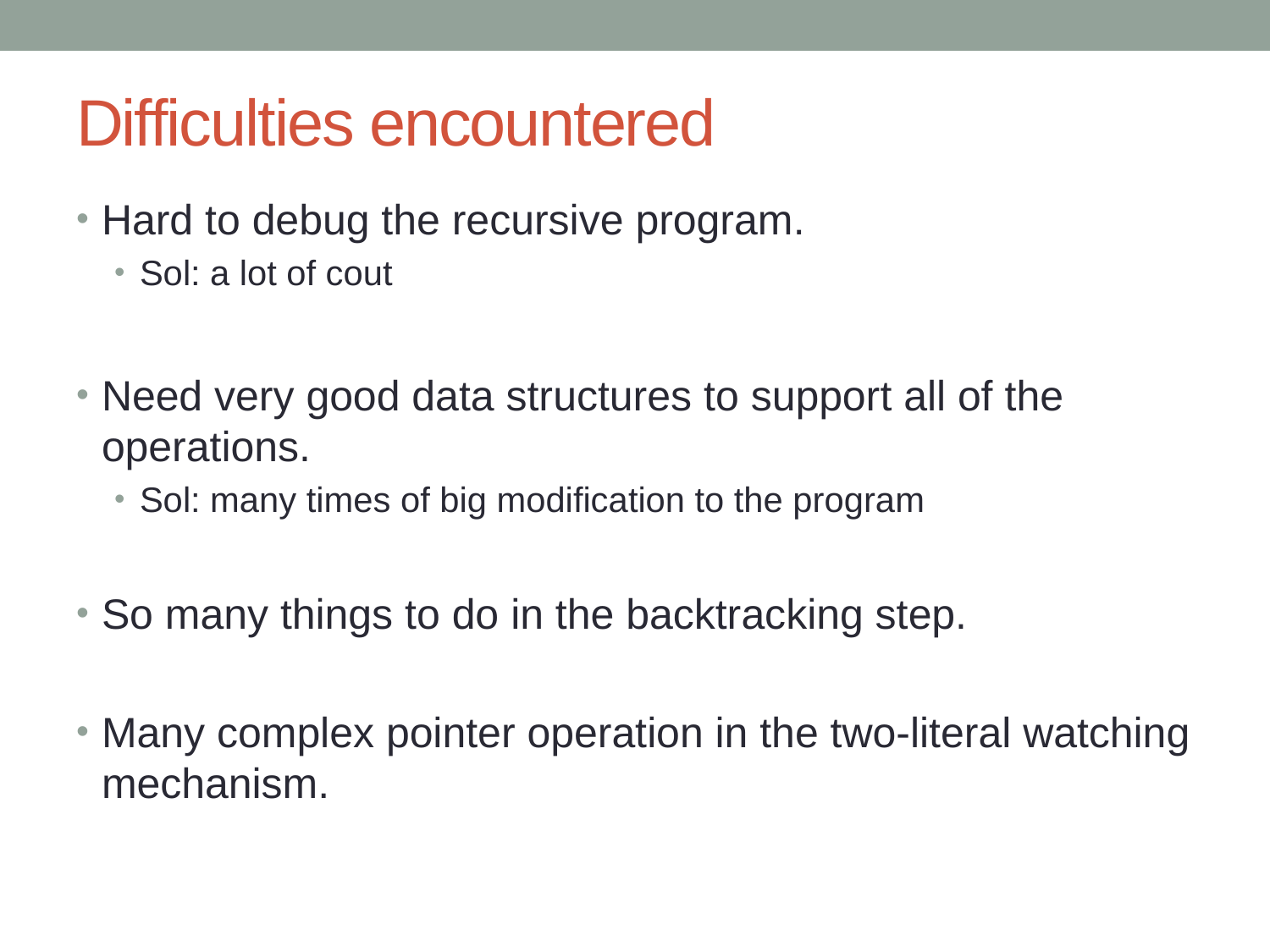

# Difficulties encountered
Hard to debug the recursive program.
Sol: a lot of cout

Need very good data structures to support all of the operations.
Sol: many times of big modification to the program

So many things to do in the backtracking step.

Many complex pointer operation in the two-literal watching mechanism.